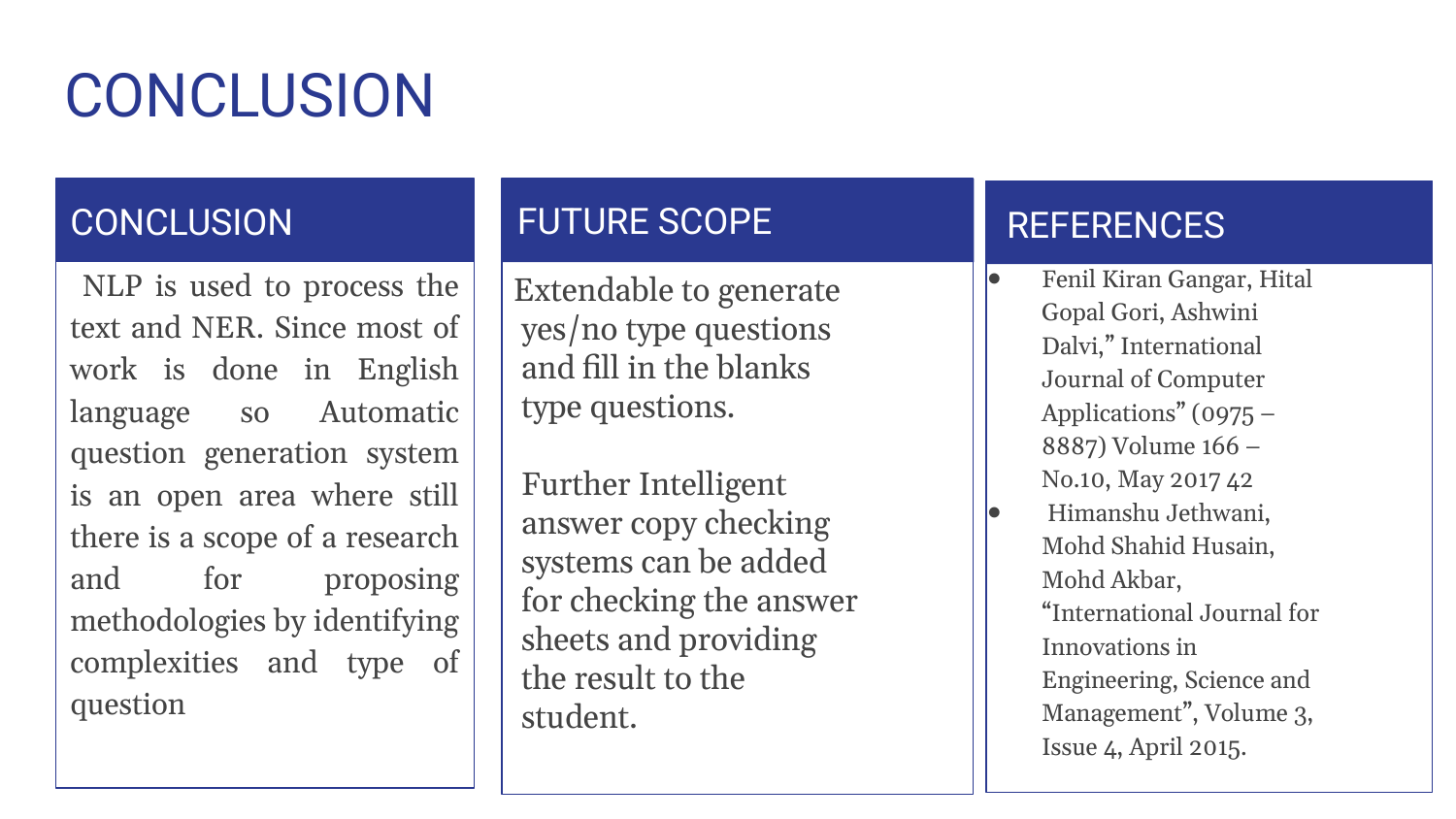

# CONCLUSION

FUTURE SCOPE

CONCLUSION
REFERENCES

CONTEXT
Fenil Kiran Gangar, Hital Gopal Gori, Ashwini Dalvi,” International Journal of Computer Applications” (0975 – 8887) Volume 166 – No.10, May 2017 42
 Himanshu Jethwani, Mohd Shahid Husain, Mohd Akbar, “International Journal for Innovations in Engineering, Science and Management”, Volume 3, Issue 4, April 2015.
 NLP is used to process the text and NER. Since most of work is done in English language so Automatic question generation system is an open area where still there is a scope of a research and for proposing methodologies by identifying complexities and type of question

      Extendable to generate yes/no type questions and fill in the blanks type questions.

       Further Intelligent answer copy checking systems can be added for checking the answer sheets and providing the result to the student.